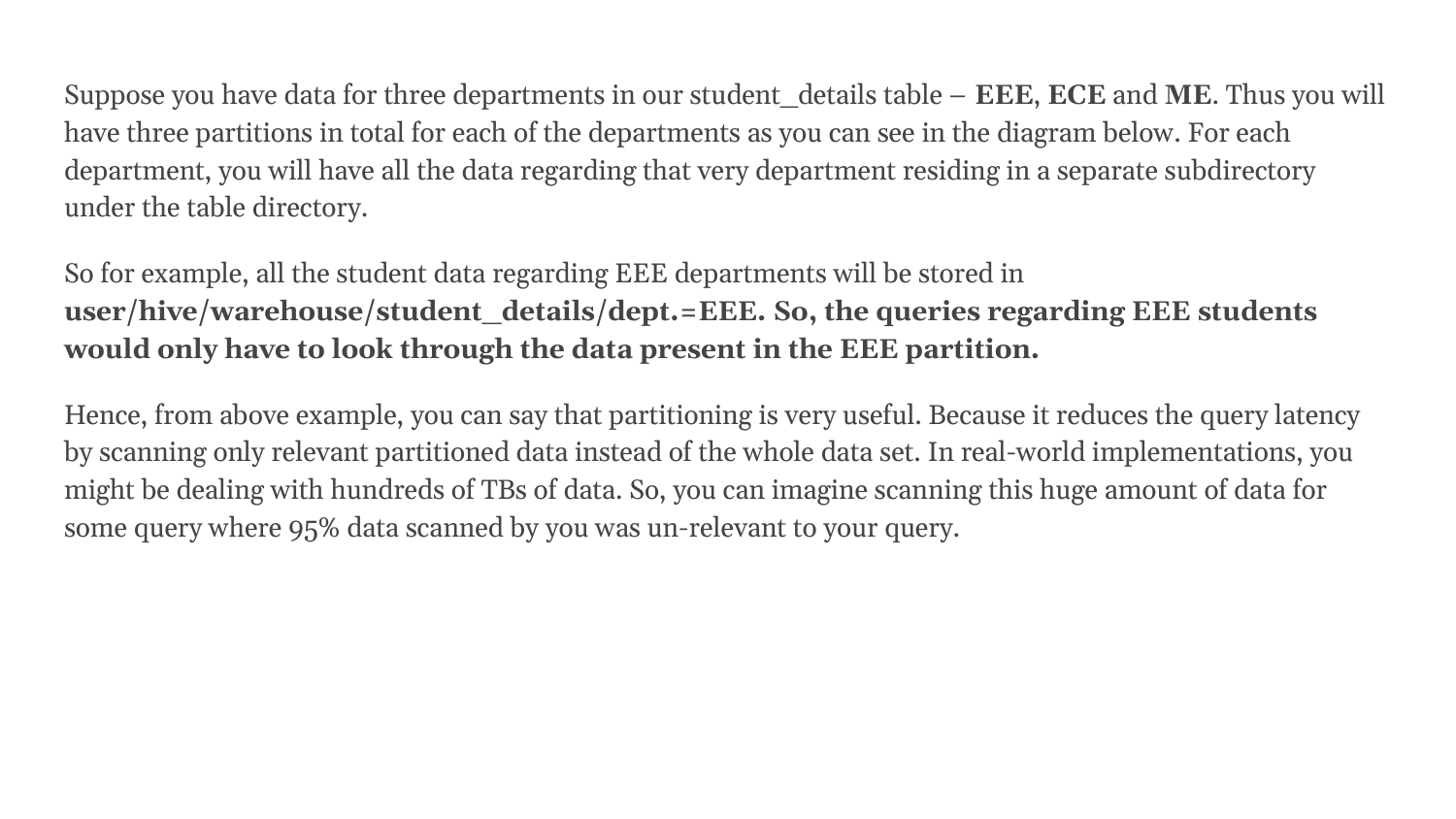

Suppose you have data for three departments in our student_details table – EEE, ECE and ME. Thus you will have three partitions in total for each of the departments as you can see in the diagram below. For each department, you will have all the data regarding that very department residing in a separate subdirectory under the table directory.
So for example, all the student data regarding EEE departments will be stored in user/hive/warehouse/student_details/dept.=EEE. So, the queries regarding EEE students would only have to look through the data present in the EEE partition.
Hence, from above example, you can say that partitioning is very useful. Because it reduces the query latency by scanning only relevant partitioned data instead of the whole data set. In real-world implementations, you might be dealing with hundreds of TBs of data. So, you can imagine scanning this huge amount of data for some query where 95% data scanned by you was un-relevant to your query.